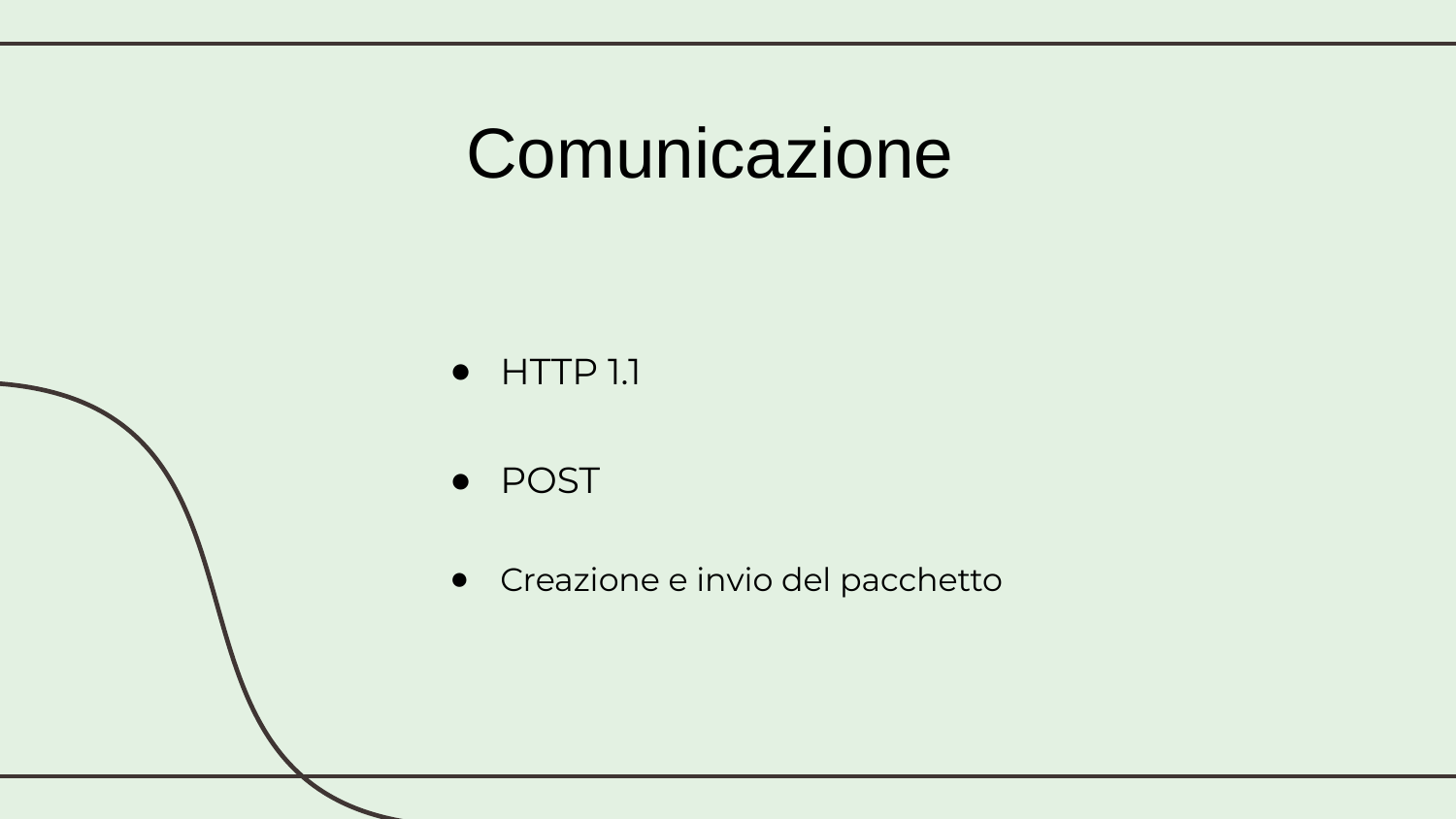

# Comunicazione
HTTP 1.1
POST
Creazione e invio del pacchetto